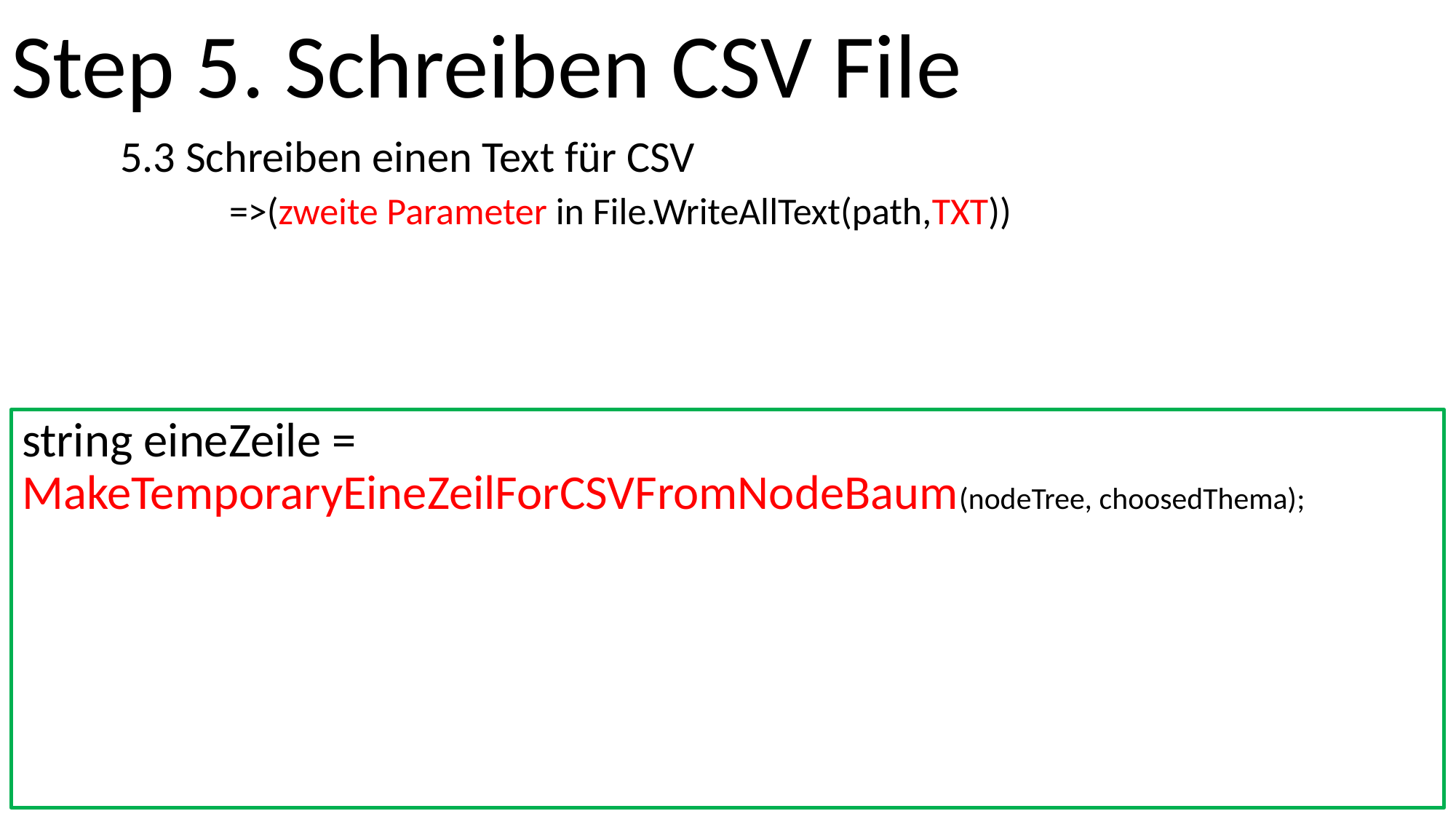

Step 5. Schreiben CSV File
	5.3 Schreiben einen Text für CSV
		=>(zweite Parameter in File.WriteAllText(path,TXT))

string eineZeile = 	MakeTemporaryEineZeilForCSVFromNodeBaum(nodeTree, choosedThema);